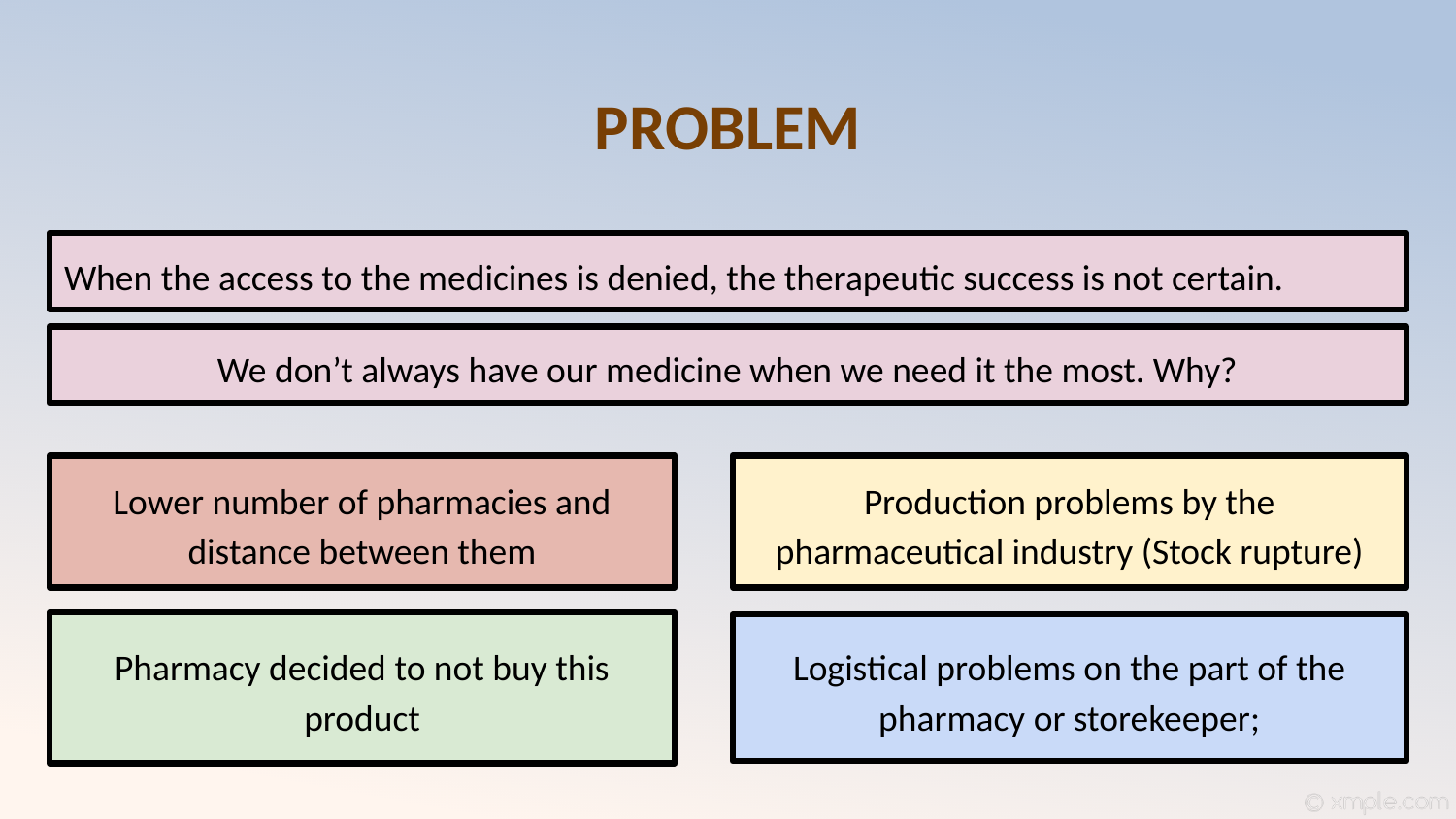

# PROBLEM
When the access to the medicines is denied, the therapeutic success is not certain.

We don’t always have our medicine when we need it the most. Why?
Lower number of pharmacies and distance between them
Production problems by the pharmaceutical industry (Stock rupture)
Pharmacy decided to not buy this product
Logistical problems on the part of the pharmacy or storekeeper;